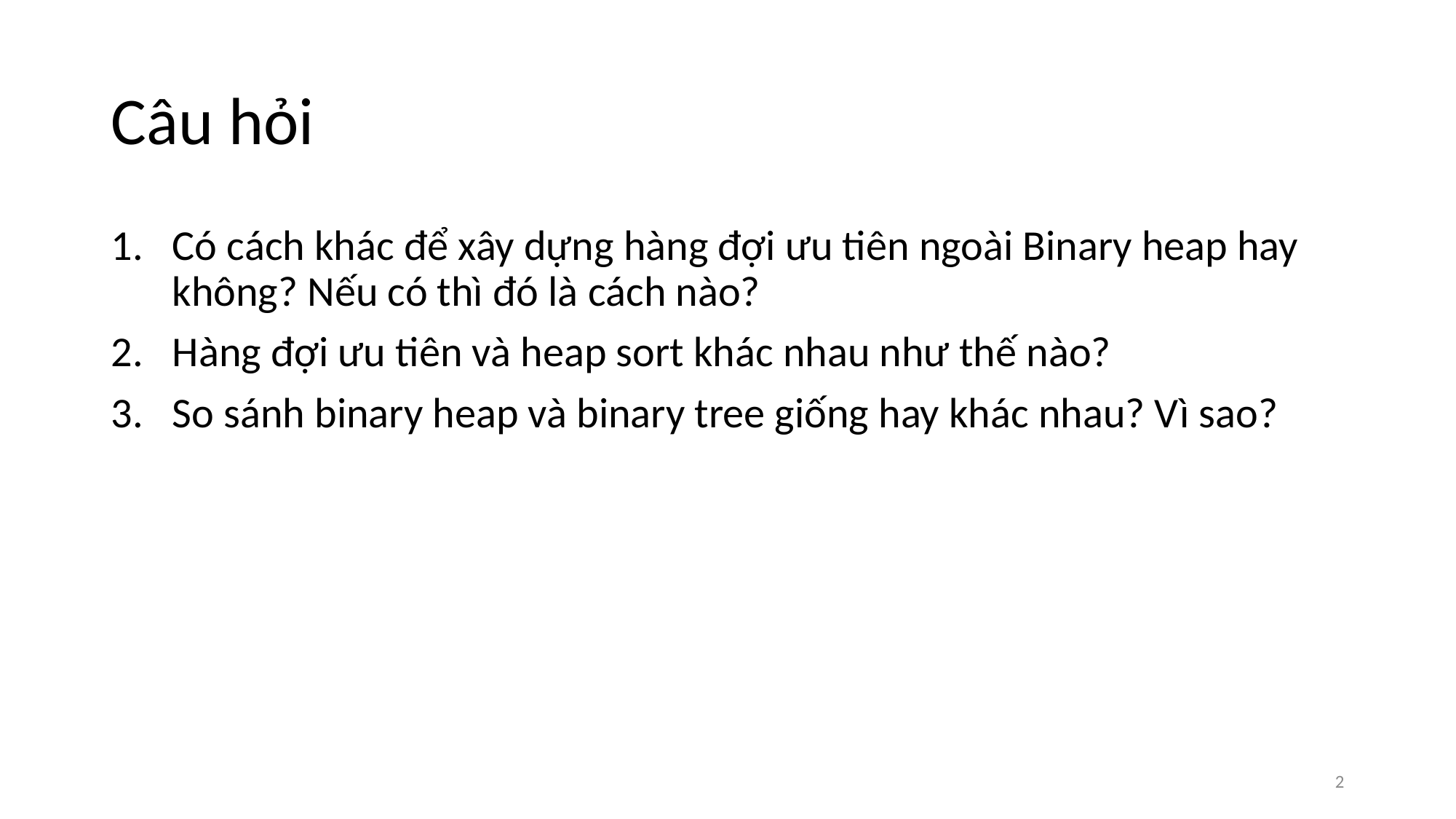

# Câu hỏi
Có cách khác để xây dựng hàng đợi ưu tiên ngoài Binary heap hay không? Nếu có thì đó là cách nào?
Hàng đợi ưu tiên và heap sort khác nhau như thế nào?
So sánh binary heap và binary tree giống hay khác nhau? Vì sao?

2